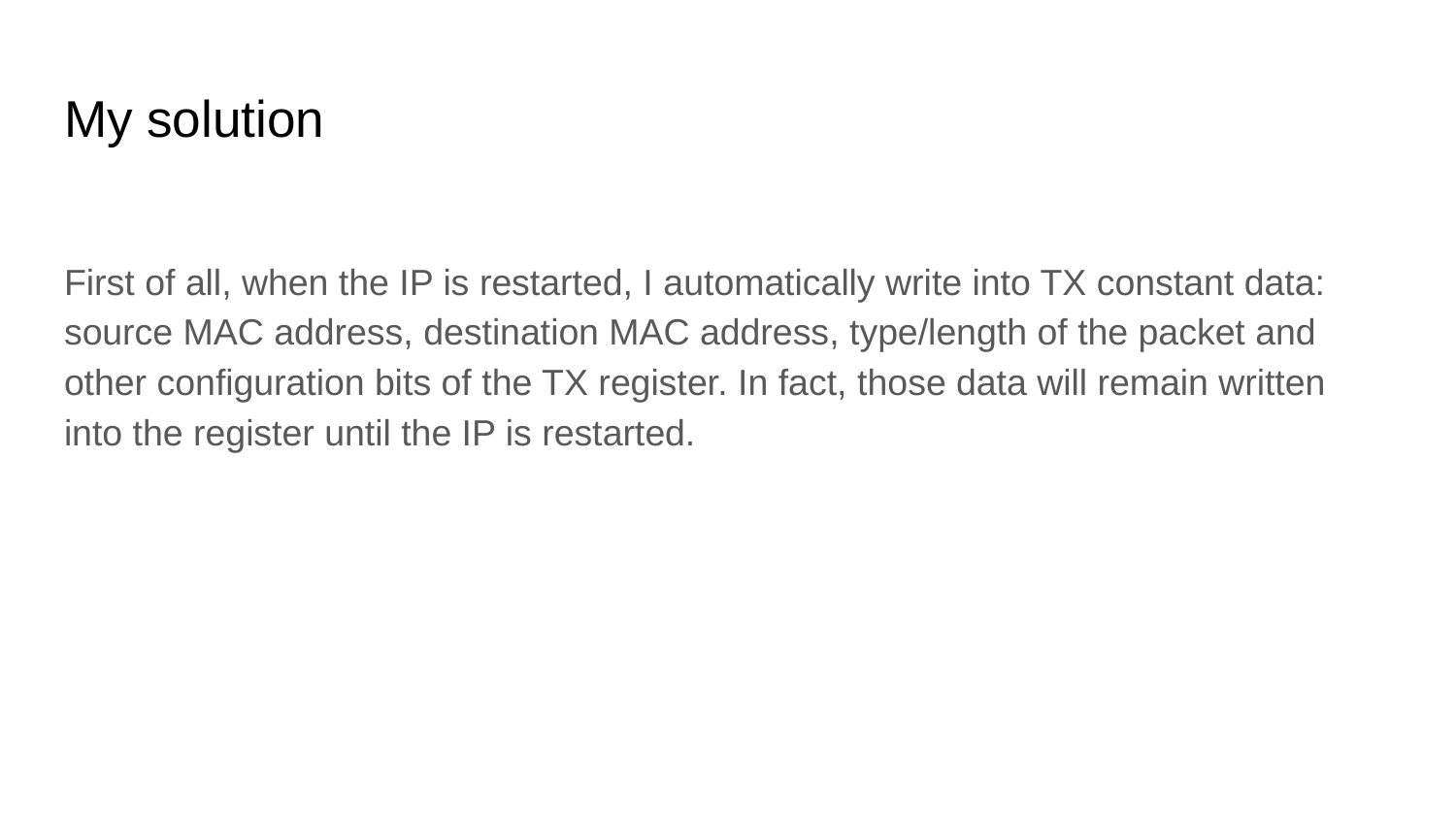

# My solution
First of all, when the IP is restarted, I automatically write into TX constant data: source MAC address, destination MAC address, type/length of the packet and other configuration bits of the TX register. In fact, those data will remain written into the register until the IP is restarted.